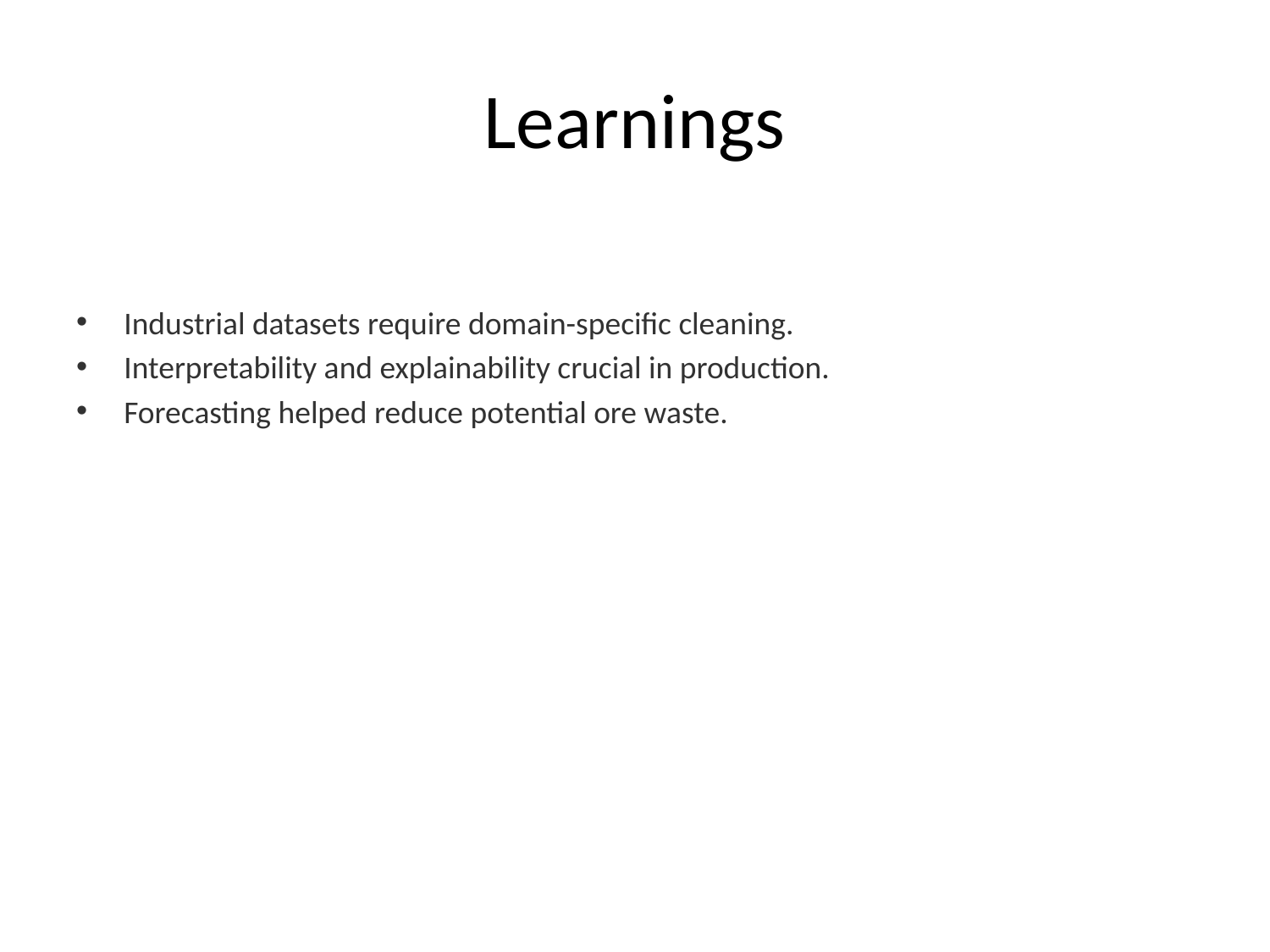

# Learnings

Industrial datasets require domain-specific cleaning.
Interpretability and explainability crucial in production.
Forecasting helped reduce potential ore waste.